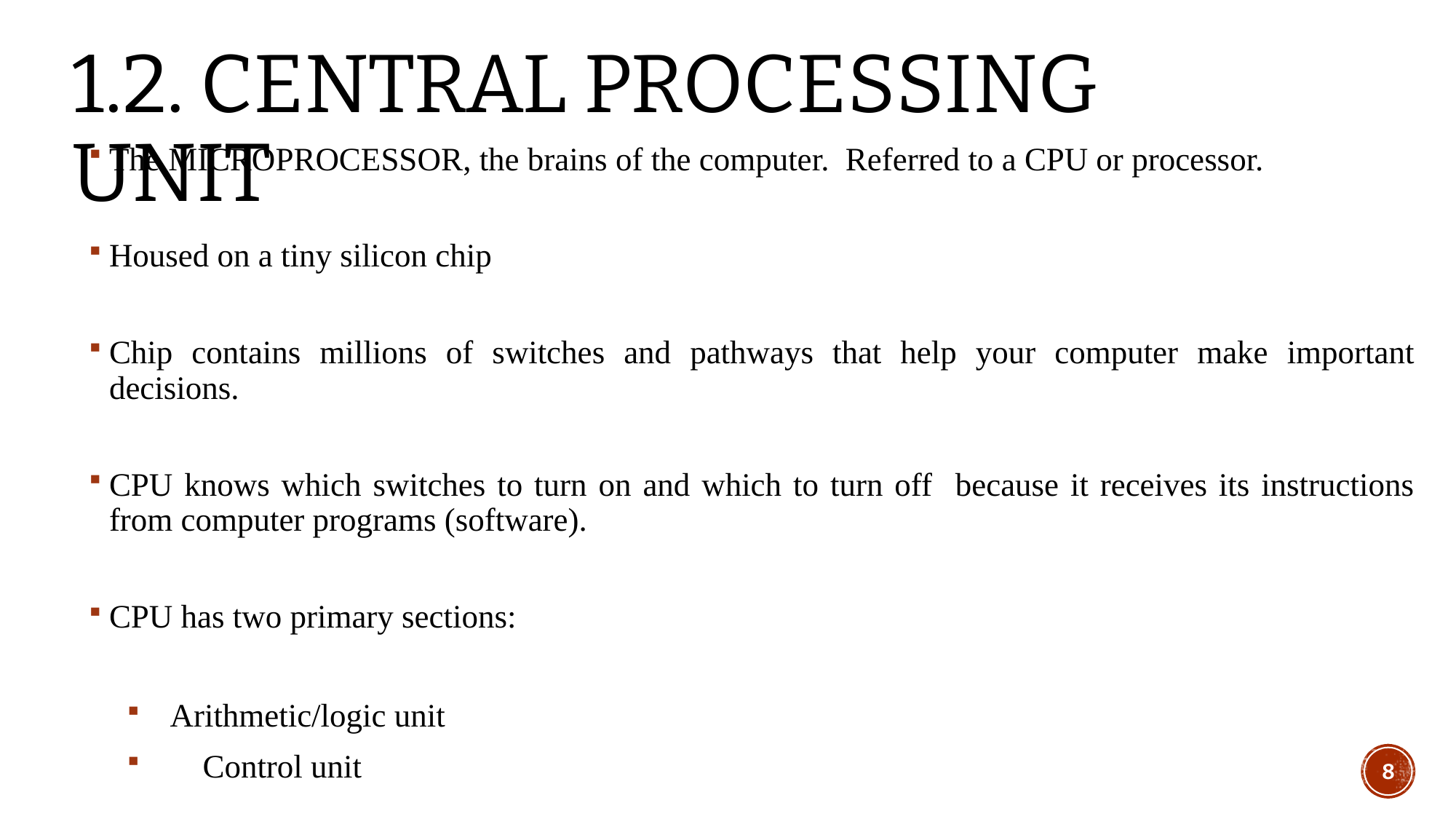

1.2. Central Processing Unit
The microprocessor, the brains of the computer.  Referred to a CPU or processor.

Housed on a tiny silicon chip

Chip contains millions of switches and pathways that help your computer make important decisions.

CPU knows which switches to turn on and which to turn off  because it receives its instructions from computer programs (software).

CPU has two primary sections:

	Arithmetic/logic unit
    Control unit

8